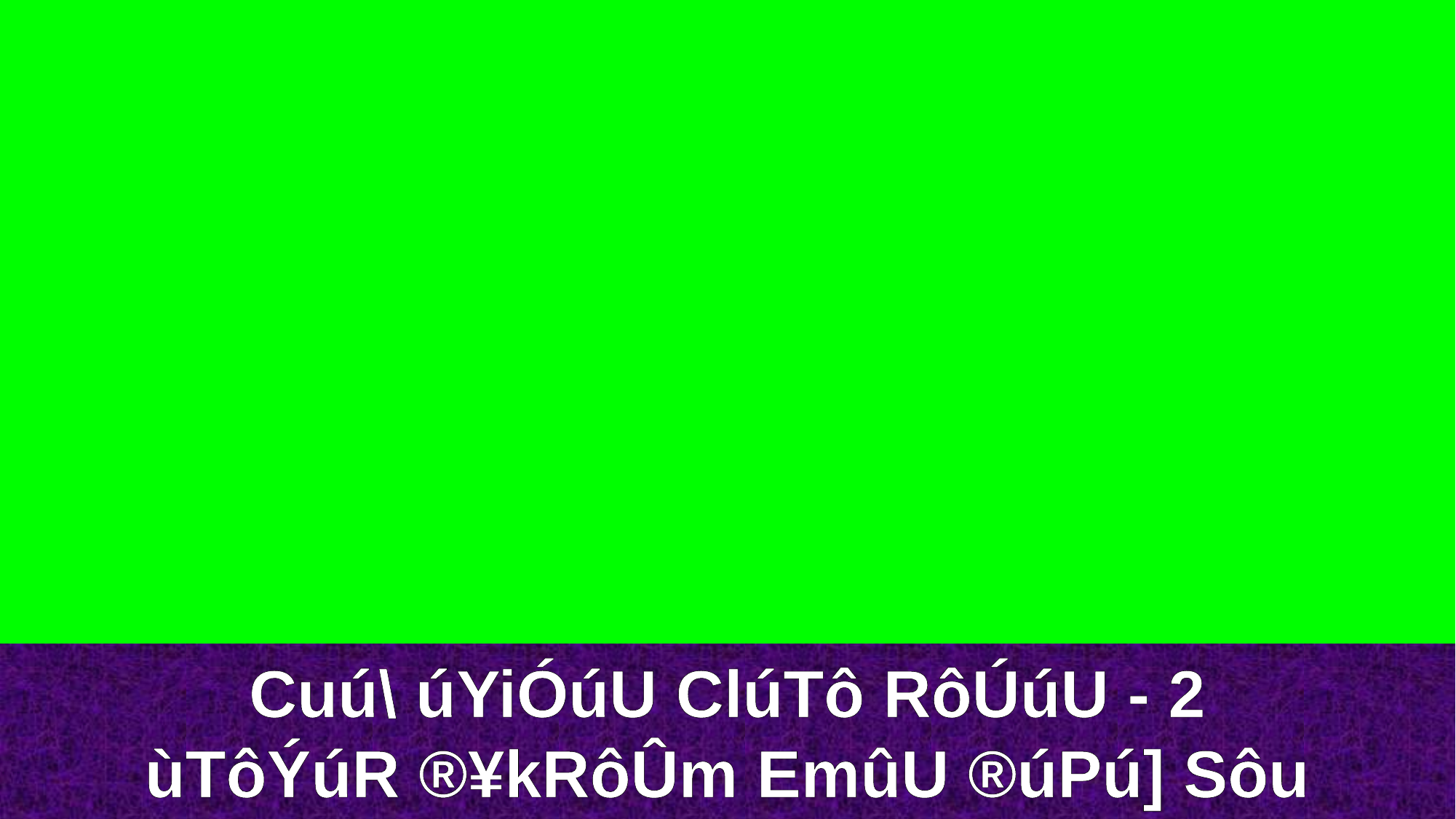

Cuú\ úYiÓúU ClúTô RôÚúU - 2
ùTôÝúR ®¥kRôÛm EmûU ®úPú] Sôu